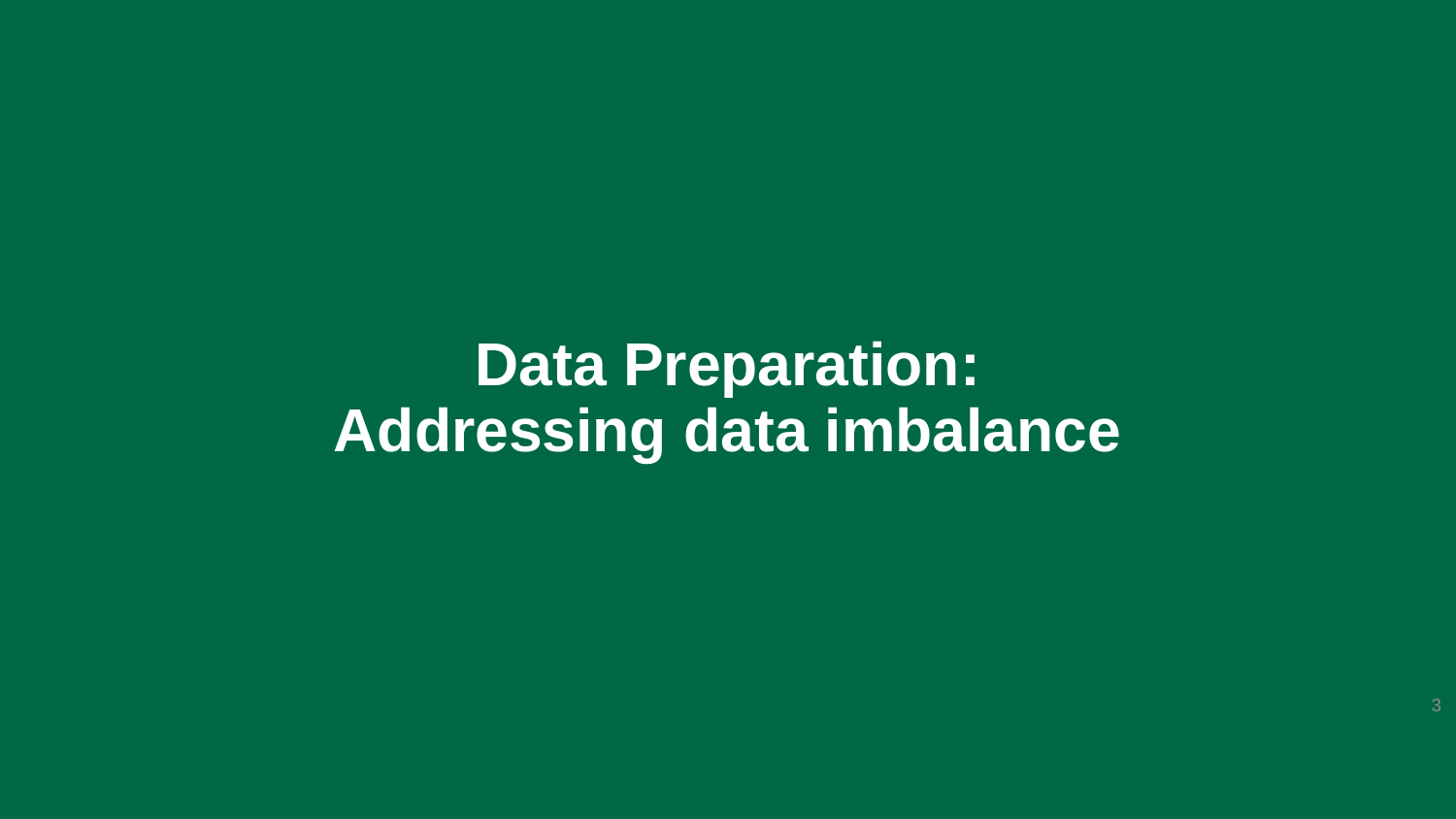

# Data Preparation: Addressing data imbalance
3